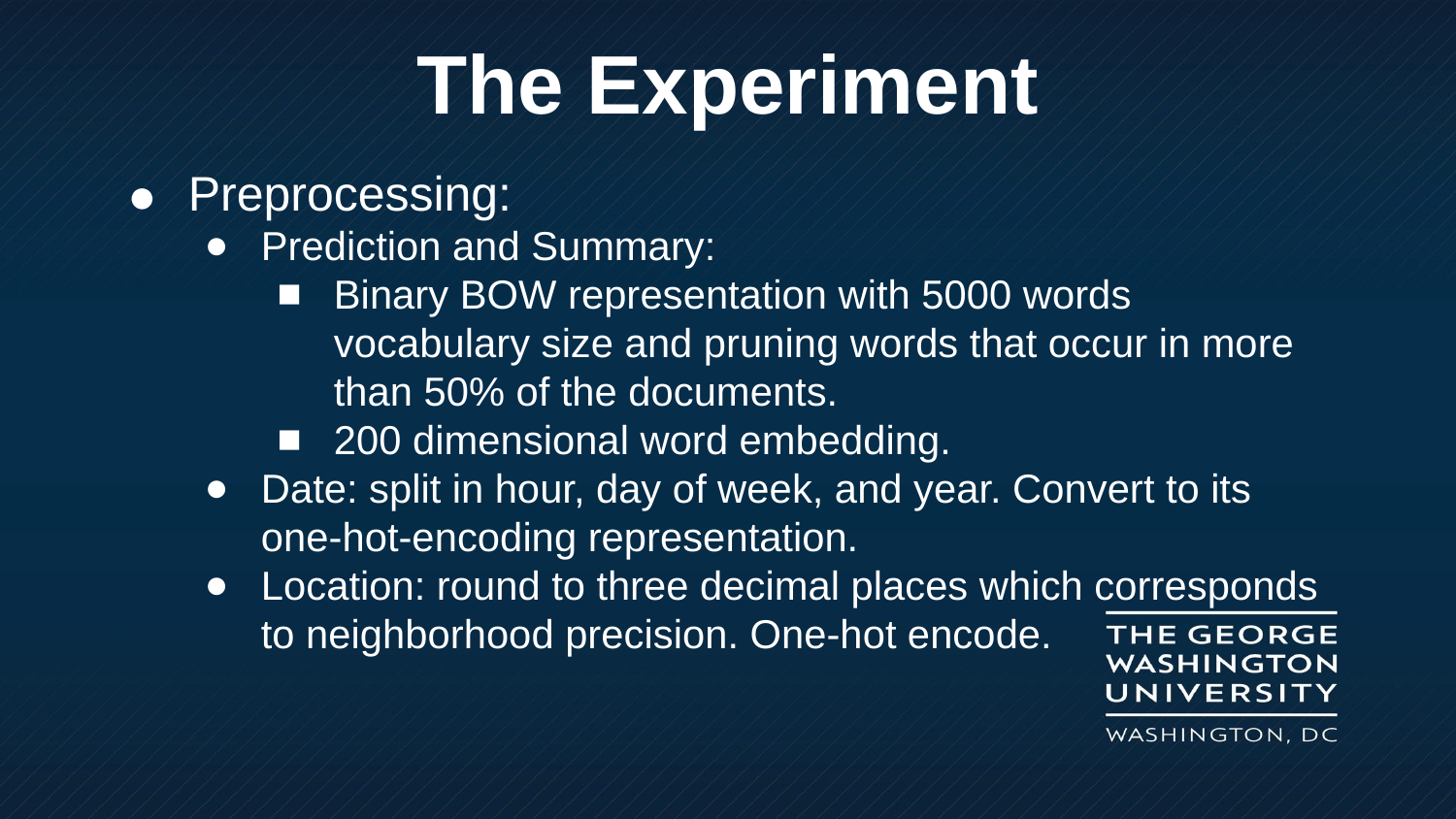

The Experiment
Preprocessing:
Prediction and Summary:
Binary BOW representation with 5000 words vocabulary size and pruning words that occur in more than 50% of the documents.
200 dimensional word embedding.
Date: split in hour, day of week, and year. Convert to its one-hot-encoding representation.
Location: round to three decimal places which corresponds to neighborhood precision. One-hot encode.